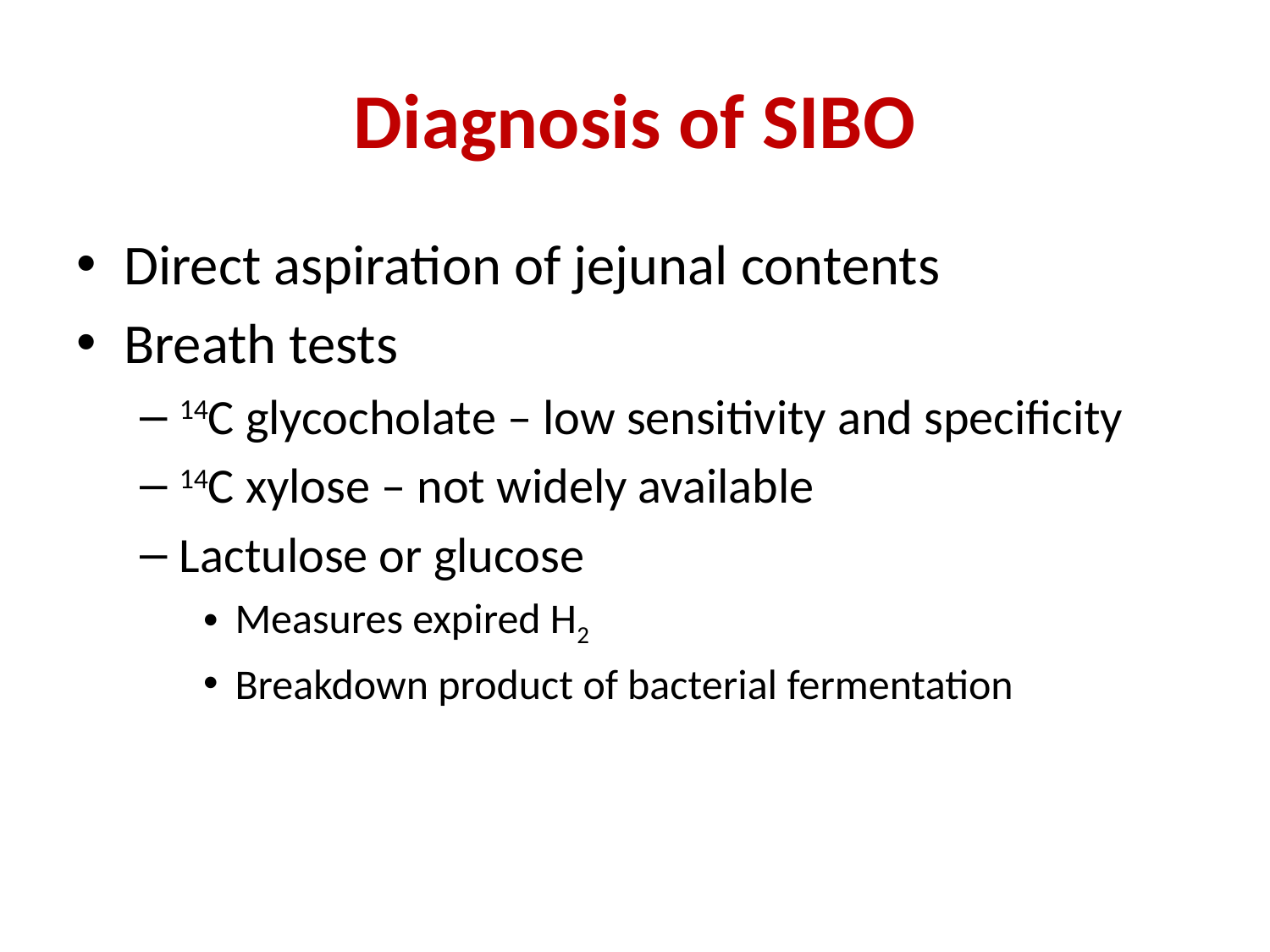

# Diagnosis of SIBO
Direct aspiration of jejunal contents
Breath tests
14C glycocholate – low sensitivity and specificity
14C xylose – not widely available
Lactulose or glucose
Measures expired H2
Breakdown product of bacterial fermentation